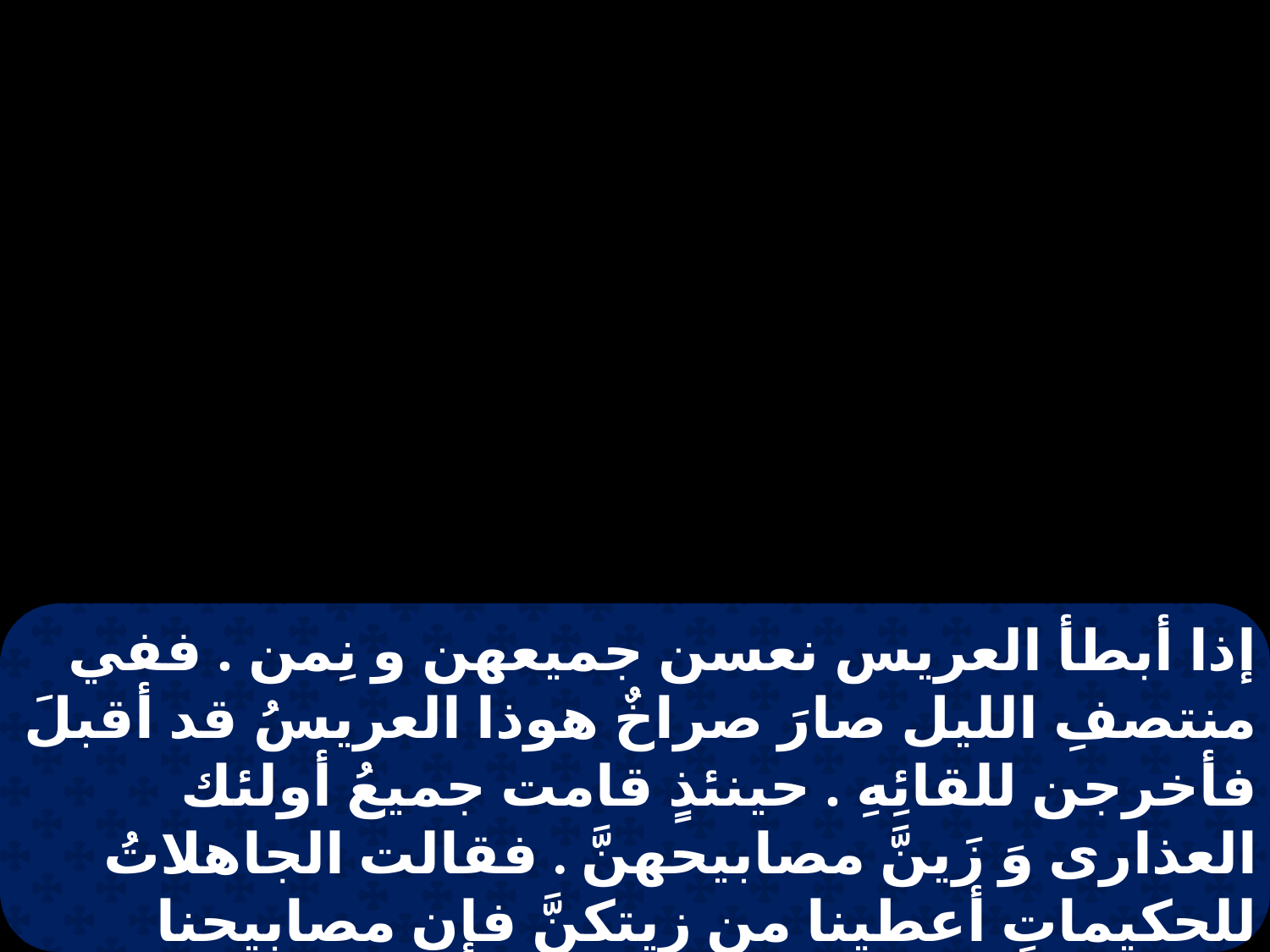

إذا أبطأ العريس نعسن جميعهن و نِمن . ففي منتصفِ الليل صارَ صراخٌ هوذا العريسُ قد أقبلَ فأخرجن للقائِهِ . حينئذٍ قامت جميعُ أولئك العذارى وَ زَينَّ مصابيحهنَّ . فقالت الجاهلاتُ للحكيماتِ أعطينا من زيتكنَّ فإن مصابيحنا تنطفئُ . فأجابت الحكيماتُ قائلاتٍ لعله لا يكفى لنا و لكنَّ . فالأحرىَ أن تذهبنَ إلى الباعةِ و ابتعن لكنَّ .